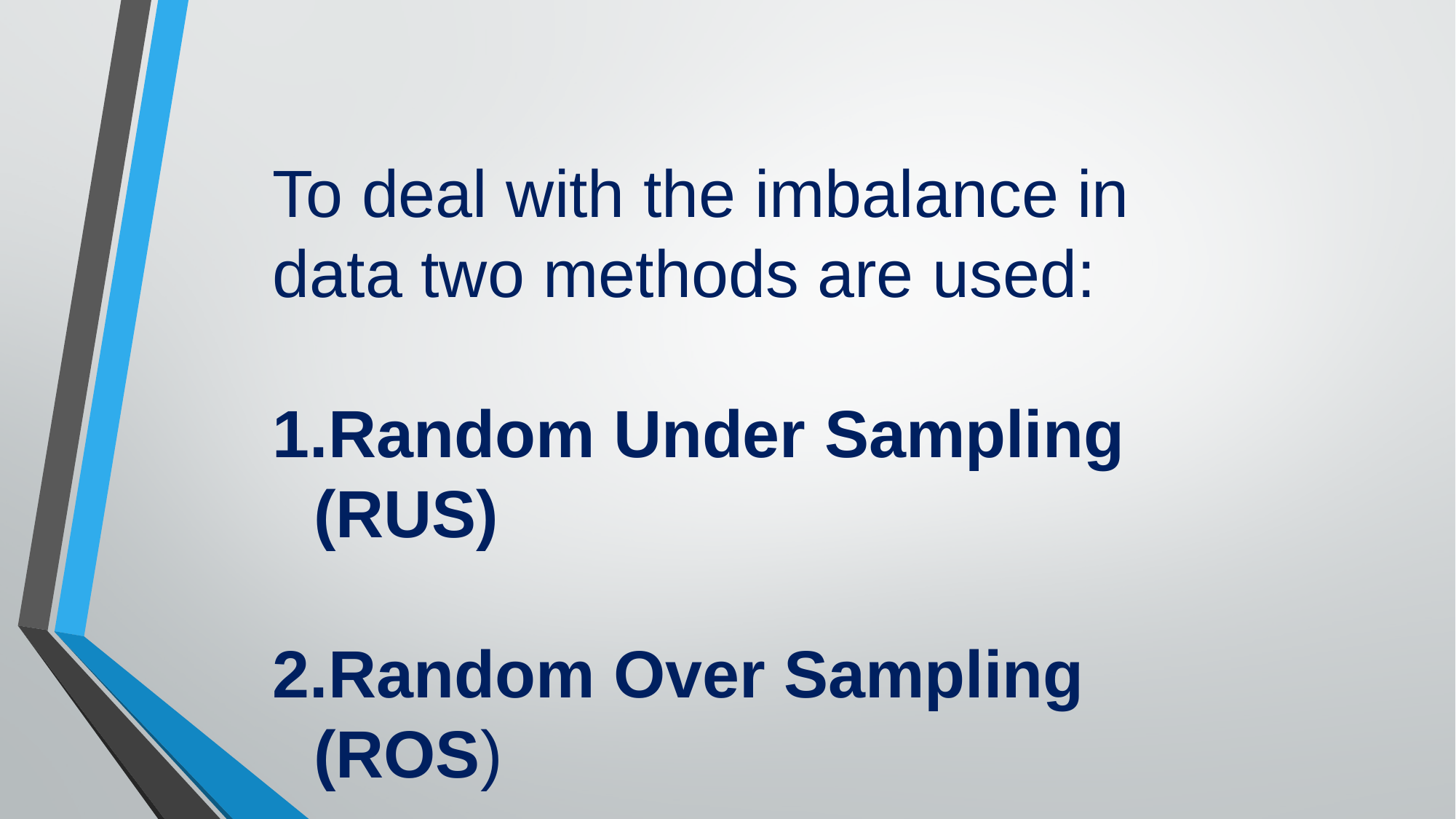

To deal with the imbalance in data two methods are used:

Random Under Sampling (RUS)

Random Over Sampling (ROS)